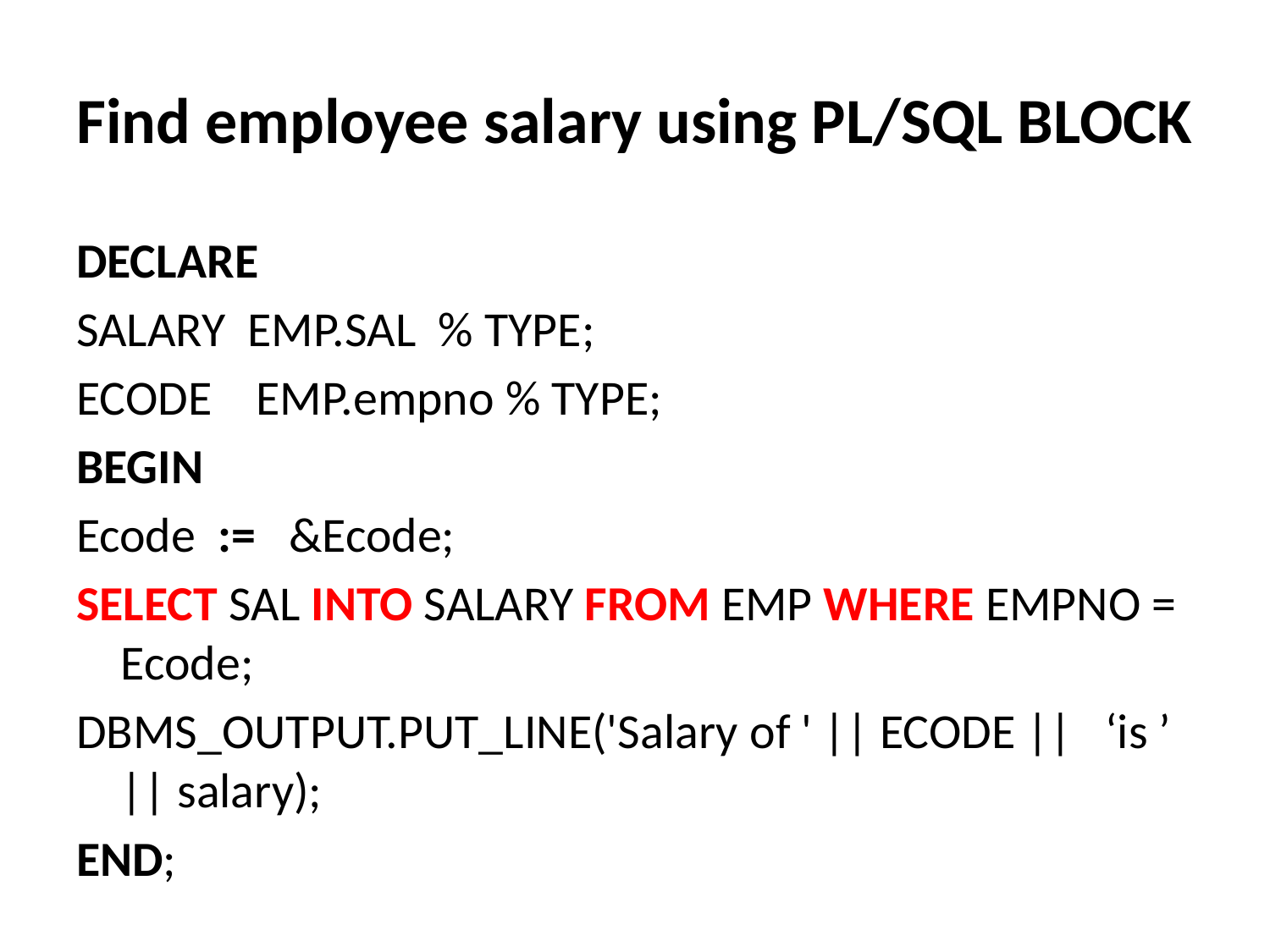

# Find employee salary using PL/SQL BLOCK
DECLARE
SALARY  EMP.SAL  % TYPE;
ECODE    EMP.empno % TYPE;
BEGIN
Ecode  :=   &Ecode;
SELECT SAL INTO SALARY FROM EMP WHERE EMPNO = Ecode;
DBMS_OUTPUT.PUT_LINE('Salary of ' || ECODE ||   ‘is ’ || salary);
END;